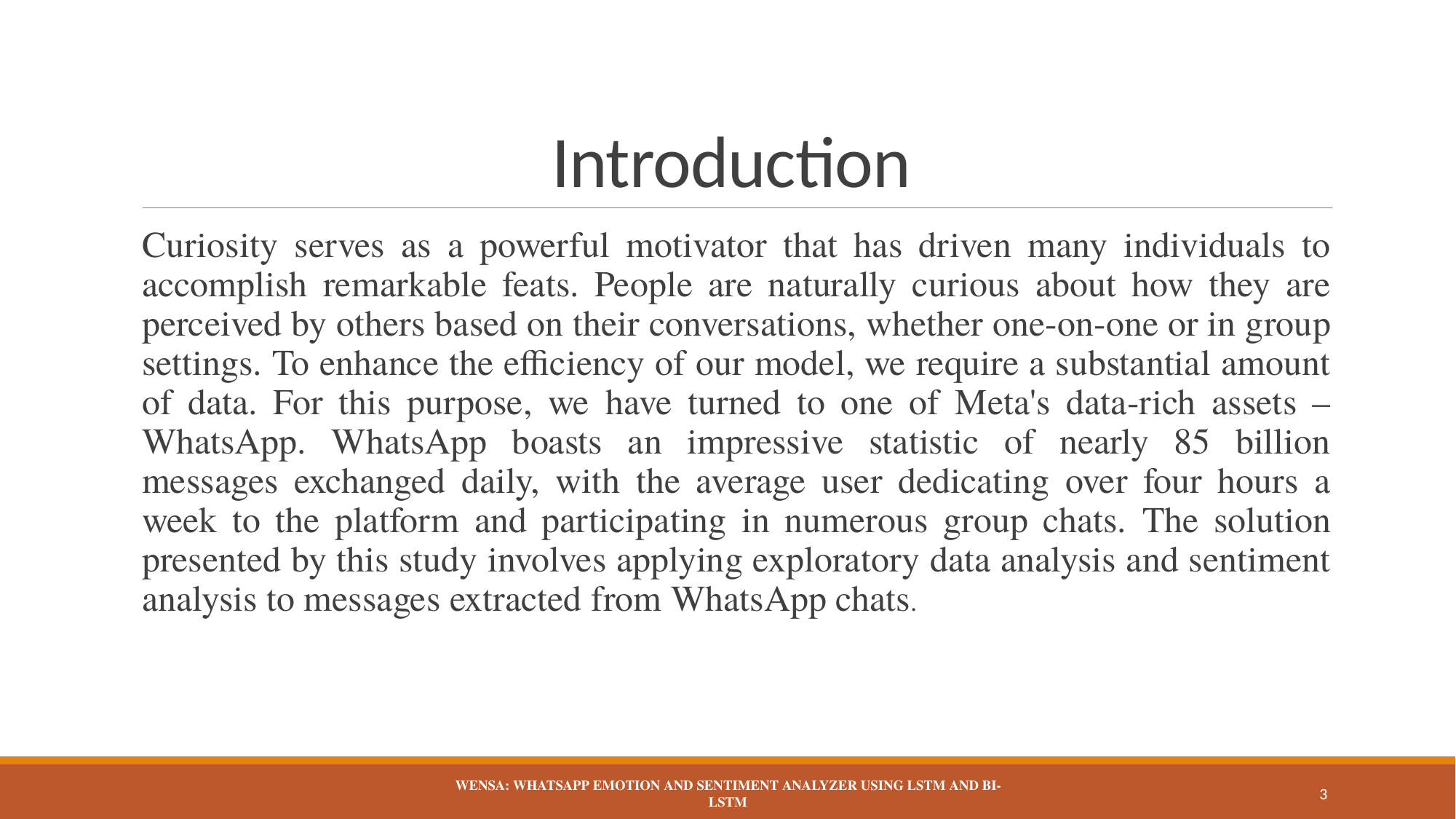

# Introduction
Curiosity serves as a powerful motivator that has driven many individuals to accomplish remarkable feats. People are naturally curious about how they are perceived by others based on their conversations, whether one-on-one or in group settings. To enhance the efficiency of our model, we require a substantial amount of data. For this purpose, we have turned to one of Meta's data-rich assets – WhatsApp. WhatsApp boasts an impressive statistic of nearly 85 billion messages exchanged daily, with the average user dedicating over four hours a week to the platform and participating in numerous group chats. The solution presented by this study involves applying exploratory data analysis and sentiment analysis to messages extracted from WhatsApp chats.
WENSA: WhatsApp Emotion and Sentiment Analyzer Using LSTM and BI-LSTM
3